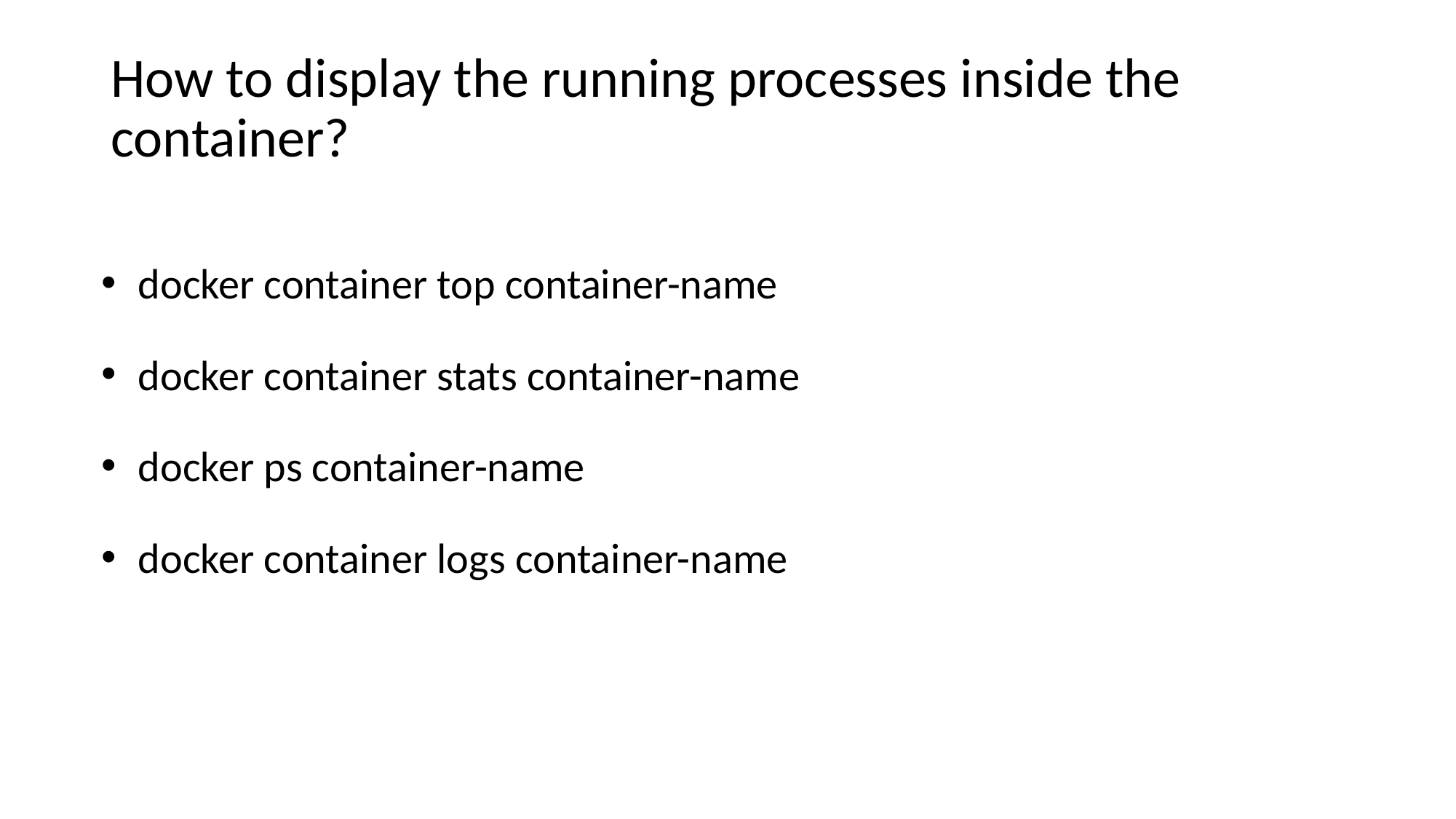

# How to display the running processes inside the container?
 docker container top container-name
 docker container stats container-name
 docker ps container-name
 docker container logs container-name